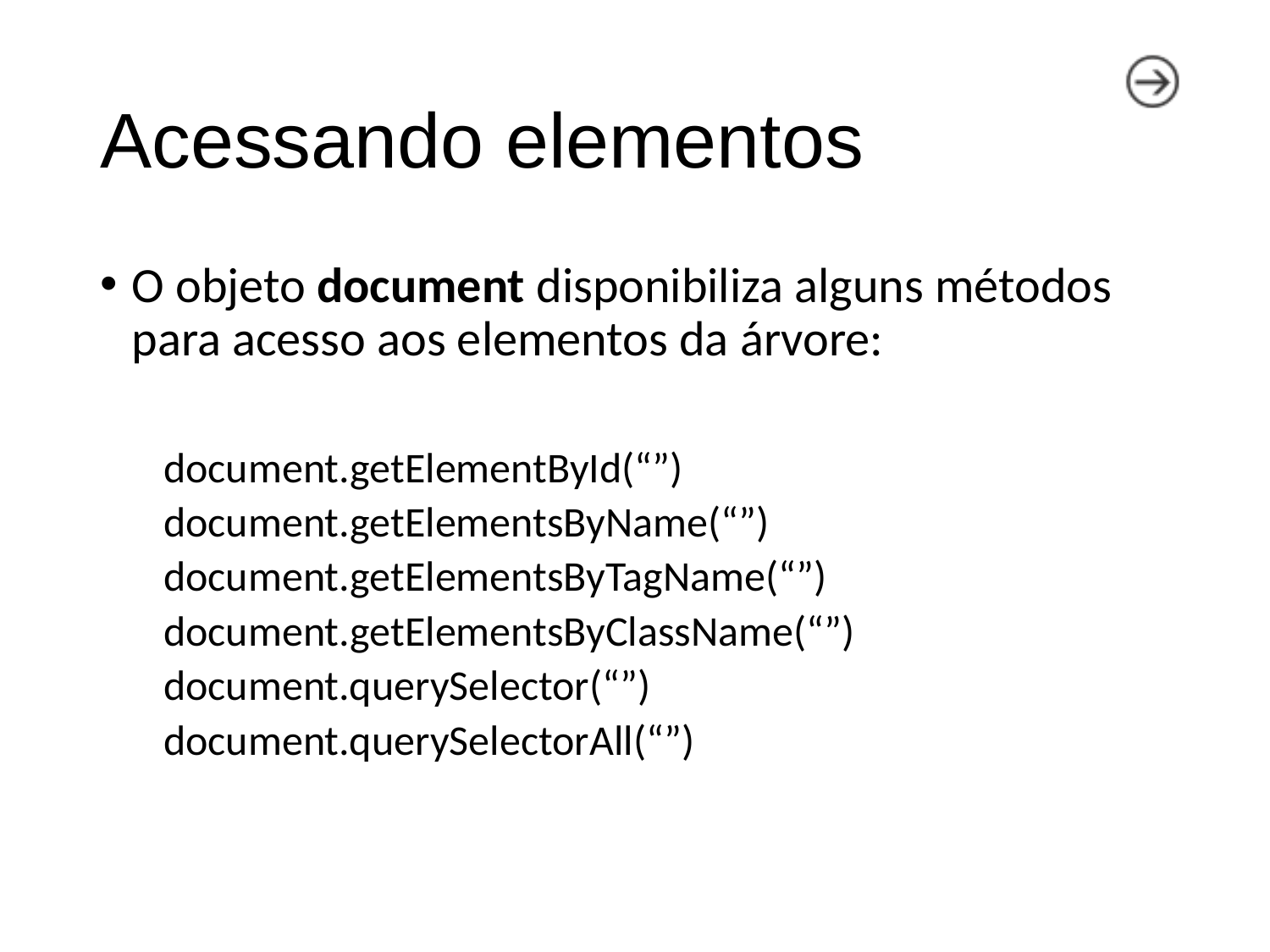

# Acessando elementos
O objeto document disponibiliza alguns métodos para acesso aos elementos da árvore:

document.getElementById(“”)
document.getElementsByName(“”)
document.getElementsByTagName(“”)
document.getElementsByClassName(“”)
document.querySelector(“”)
document.querySelectorAll(“”)